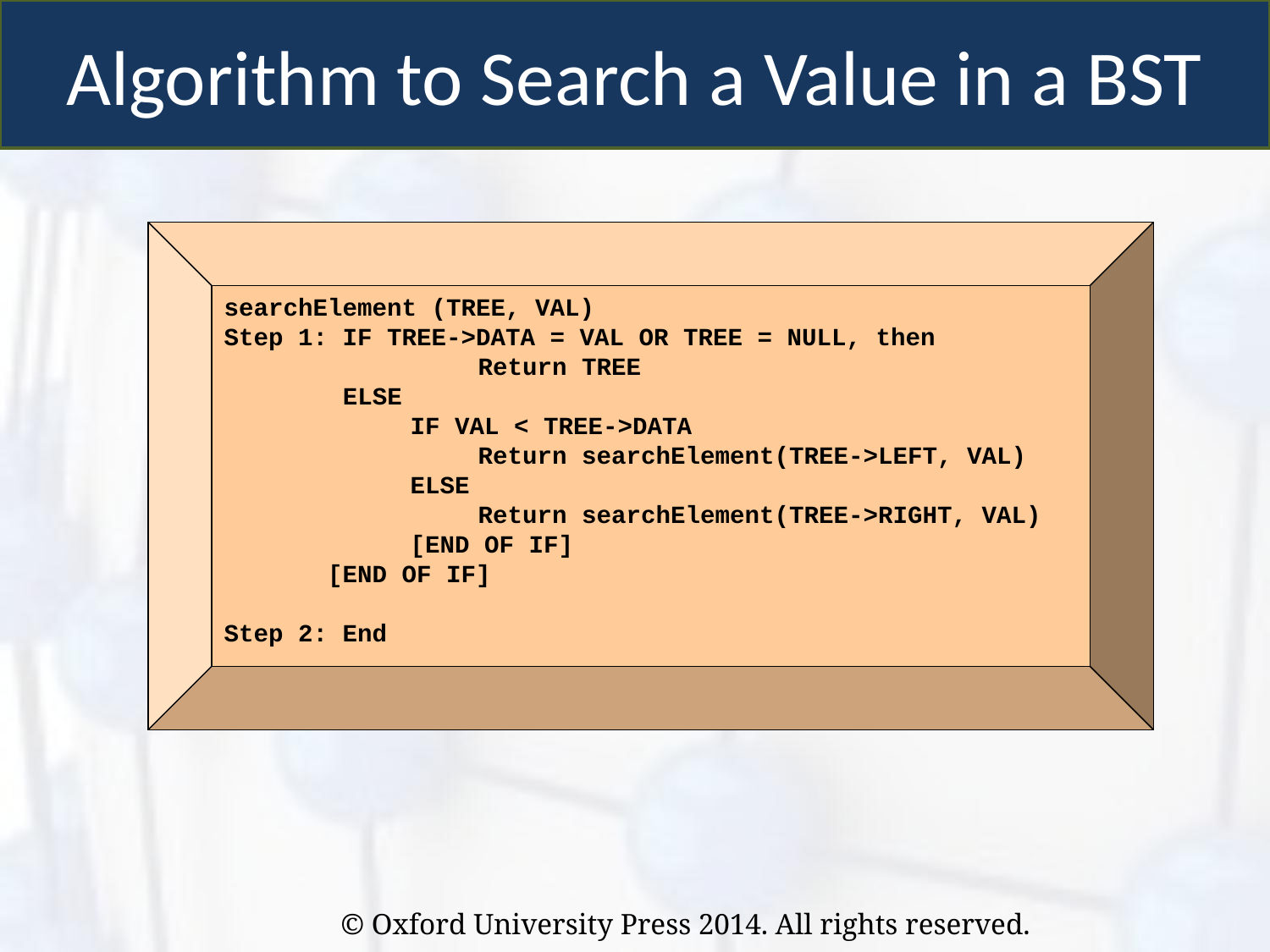

Algorithm to Search a Value in a BST
searchElement (TREE, VAL)
Step 1: IF TREE->DATA = VAL OR TREE = NULL, then
		Return TREE
        ELSE
	    IF VAL < TREE->DATA
		Return searchElement(TREE->LEFT, VAL)
	    ELSE
		Return searchElement(TREE->RIGHT, VAL)
	    [END OF IF]
       [END OF IF]

Step 2: End